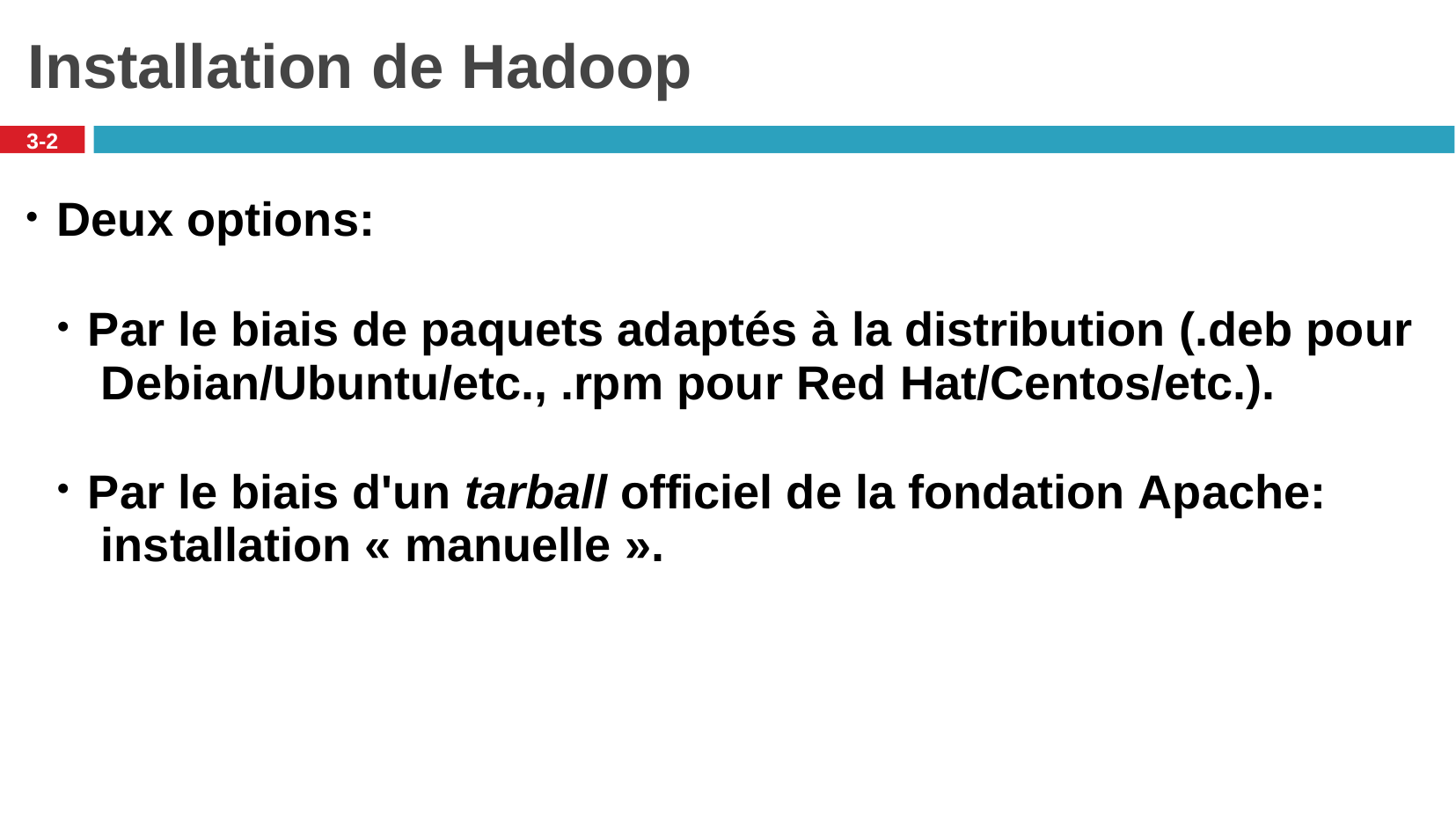

# Installation de Hadoop
3-2
Deux options:

Par le biais de paquets adaptés à la distribution (.deb pour  Debian/Ubuntu/etc., .rpm pour Red Hat/Centos/etc.).

Par le biais d'un tarball officiel de la fondation Apache:  installation « manuelle ».